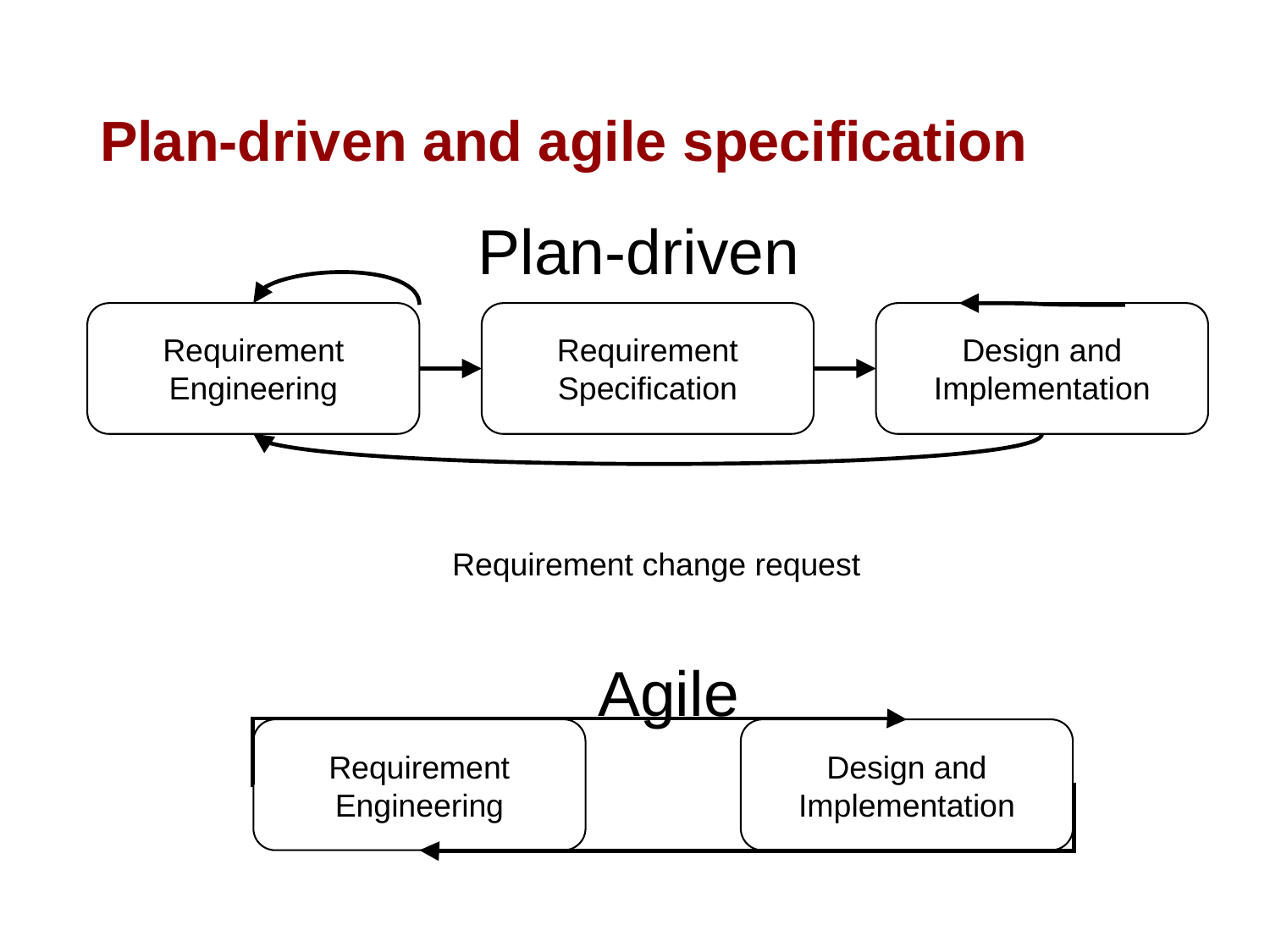

# Plan-driven and agile specification
Plan-driven
Requirement Engineering
Requirement Specification
Design and Implementation
Requirement change request
Agile
Requirement Engineering
Design and Implementation